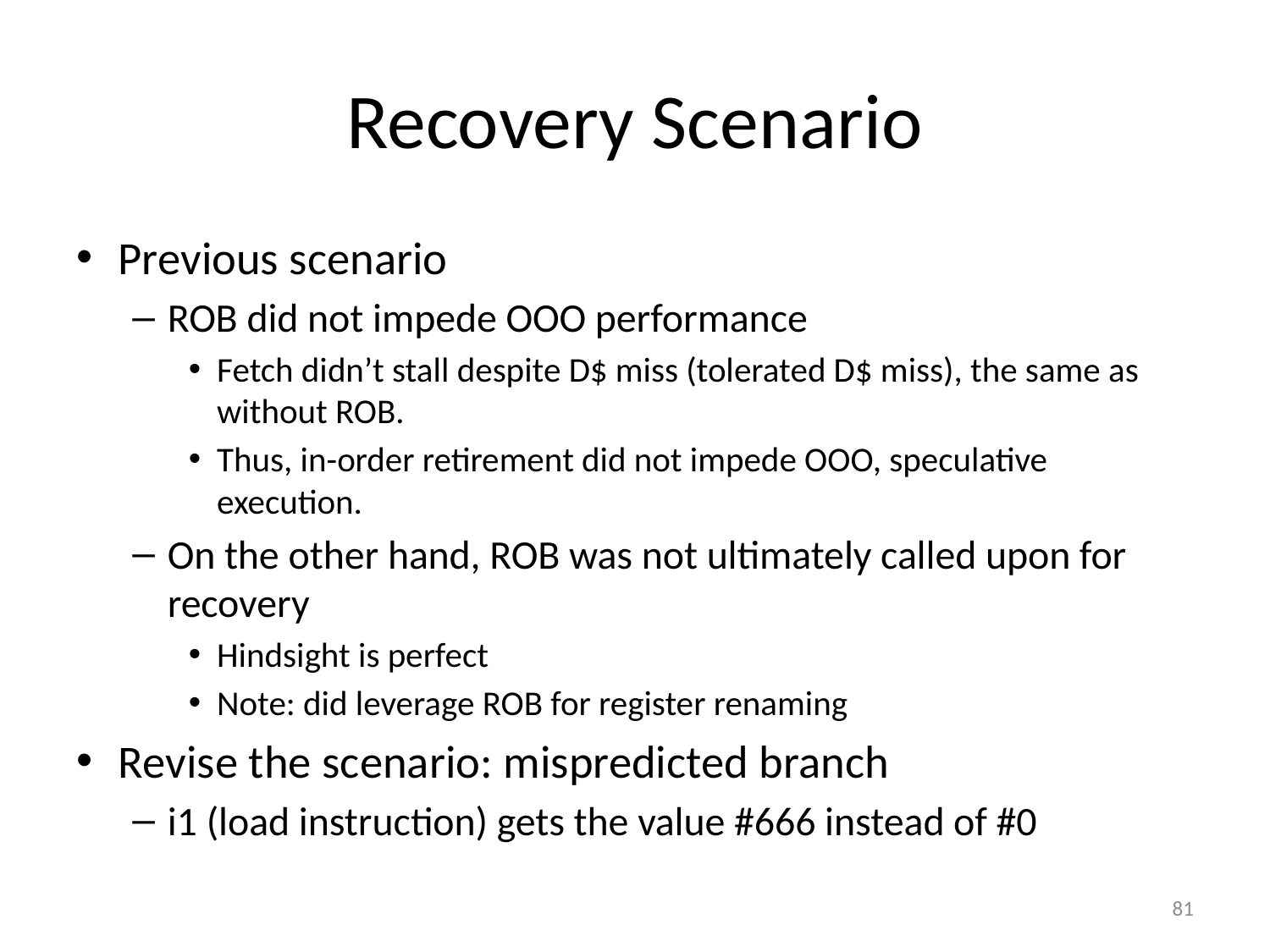

# Recovery Scenario
Previous scenario
ROB did not impede OOO performance
Fetch didn’t stall despite D$ miss (tolerated D$ miss), the same as without ROB.
Thus, in-order retirement did not impede OOO, speculative execution.
On the other hand, ROB was not ultimately called upon for recovery
Hindsight is perfect
Note: did leverage ROB for register renaming
Revise the scenario: mispredicted branch
i1 (load instruction) gets the value #666 instead of #0
81